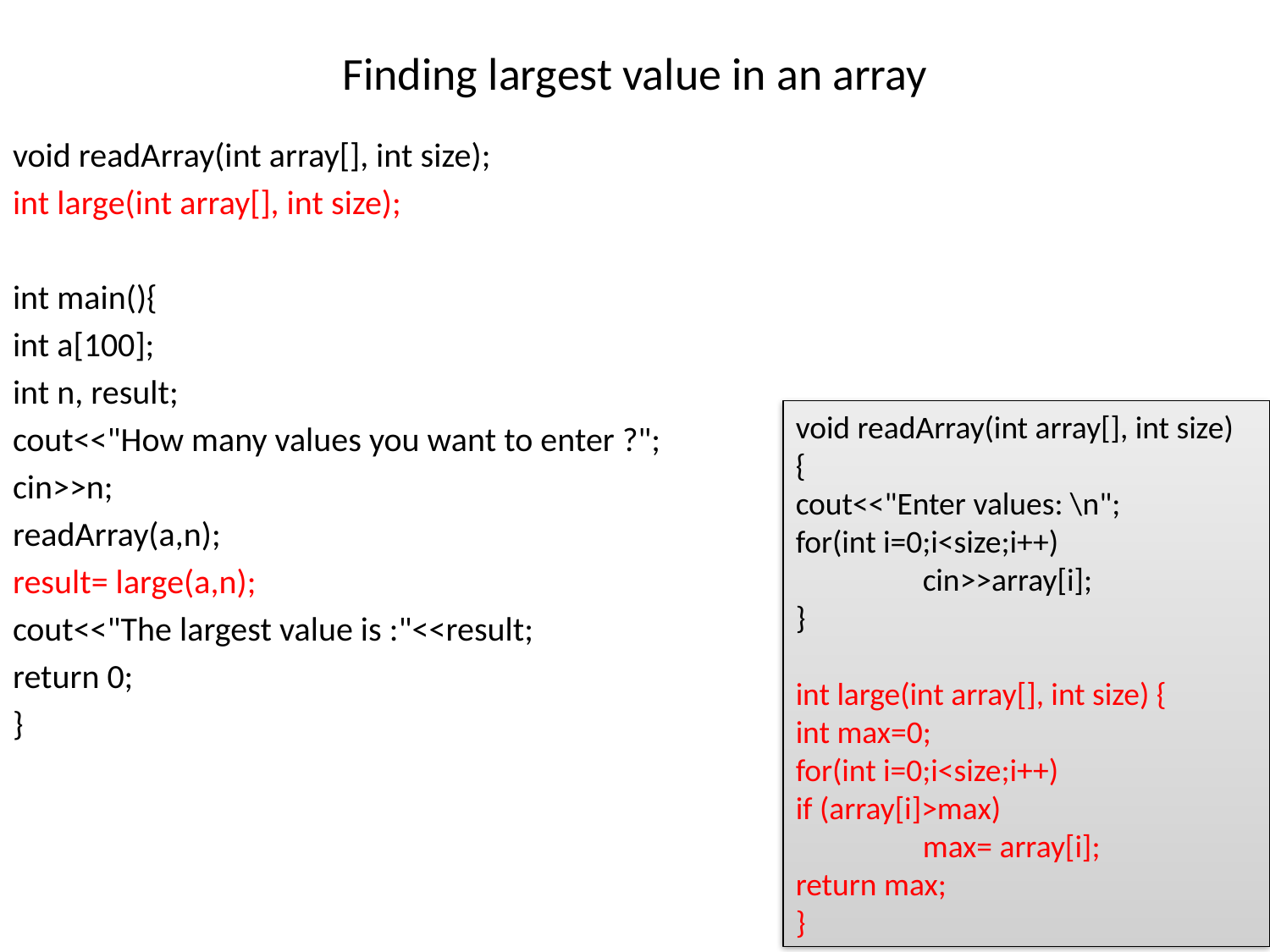

# Finding largest value in an array
void readArray(int array[], int size);
int large(int array[], int size);

int main(){
int a[100];
int n, result;
cout<<"How many values you want to enter ?";
cin>>n;
readArray(a,n);
result= large(a,n);
cout<<"The largest value is :"<<result;
return 0;
}

void readArray(int array[], int size)
{
cout<<"Enter values: \n";
for(int i=0;i<size;i++)
	cin>>array[i];
}

int large(int array[], int size) {
int max=0;
for(int i=0;i<size;i++)
if (array[i]>max)
	max= array[i];
return max;
}